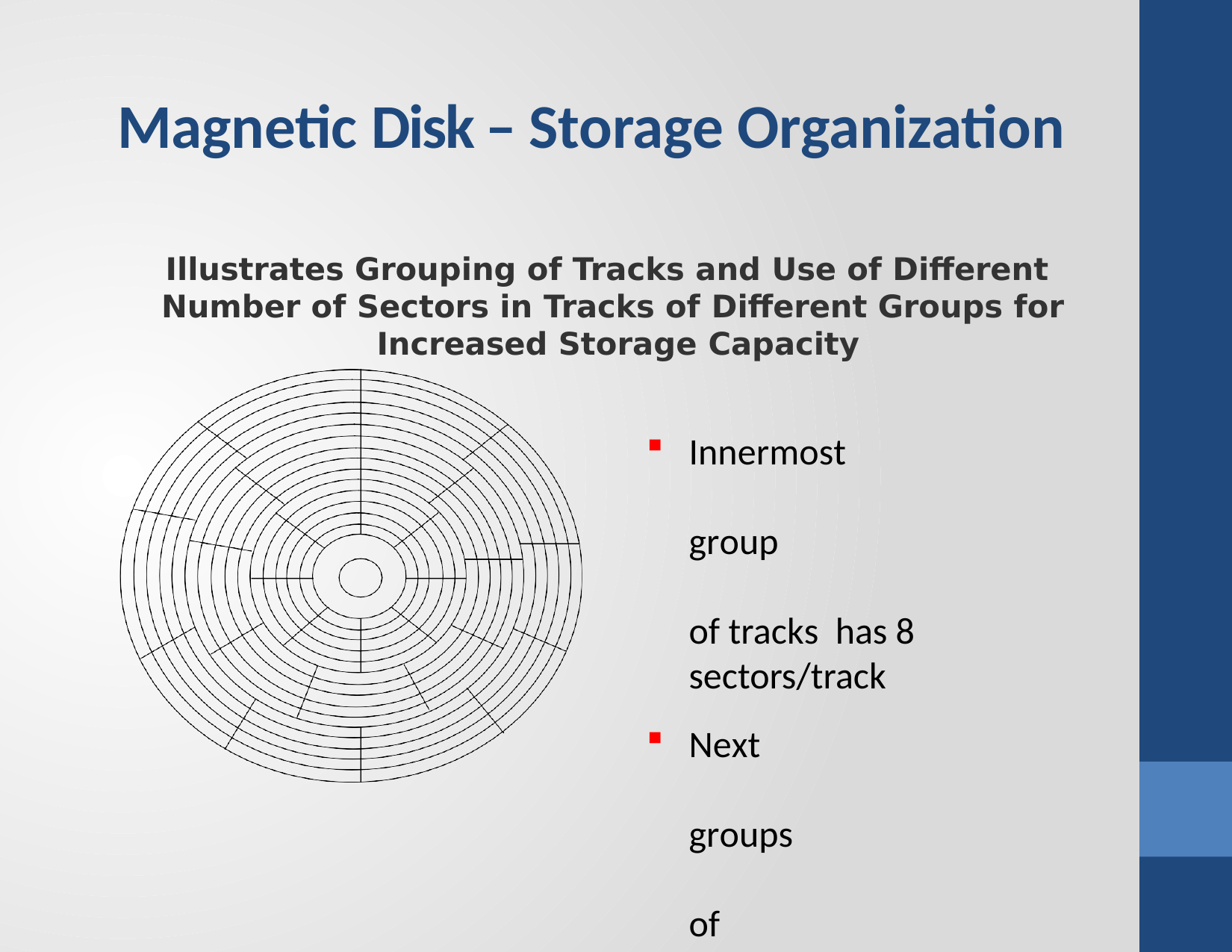

# Magnetic Disk – Storage Organization
Illustrates Grouping of Tracks and Use of Different  Number of Sectors in Tracks of Different Groups for  Increased Storage Capacity

Innermost	group	of tracks  has 8 sectors/track
Next	groups	of	tracks has  9 sectors/track
Outermost group of tracks  has 10 sectors/track